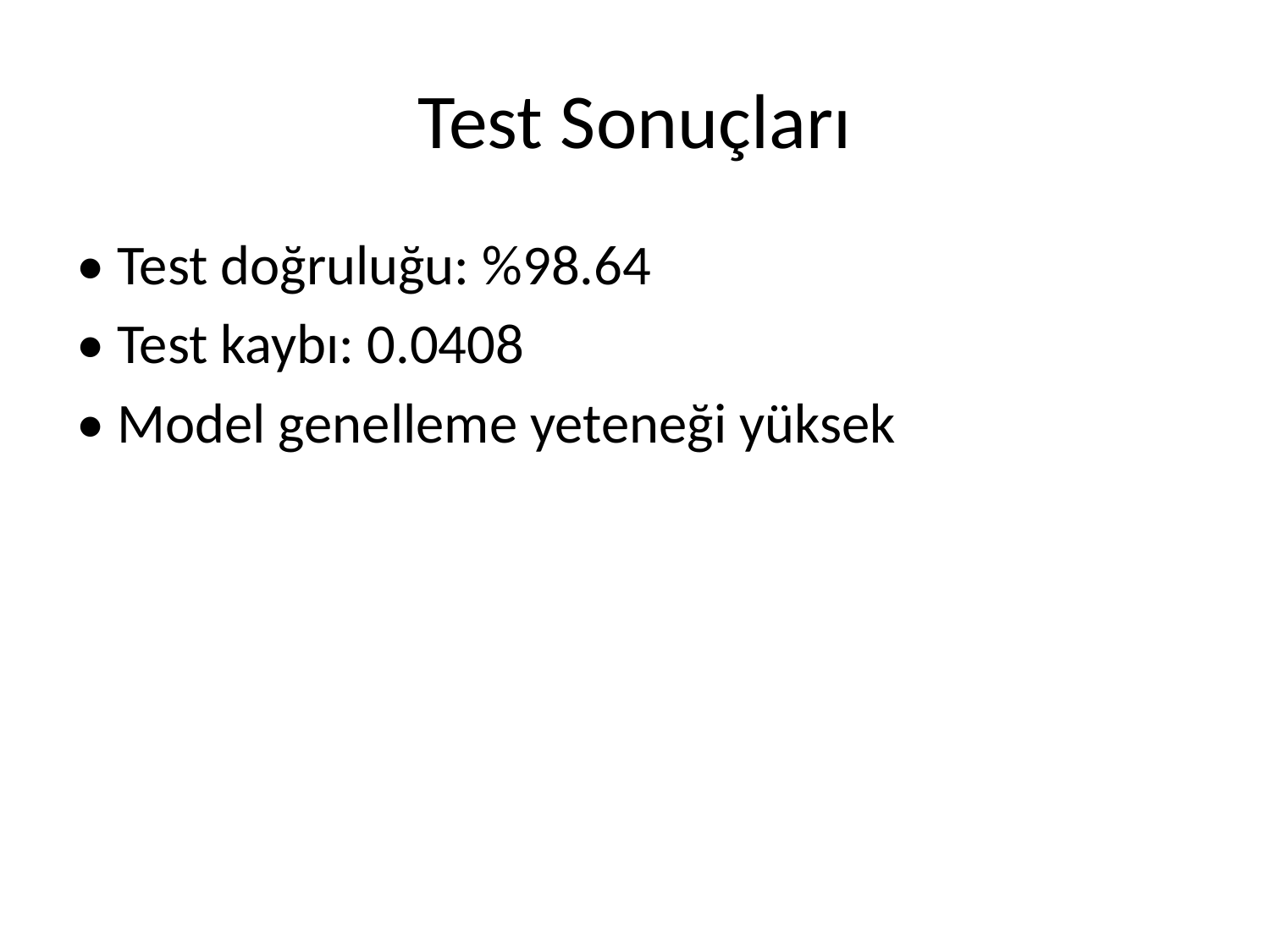

# Test Sonuçları
• Test doğruluğu: %98.64
• Test kaybı: 0.0408
• Model genelleme yeteneği yüksek